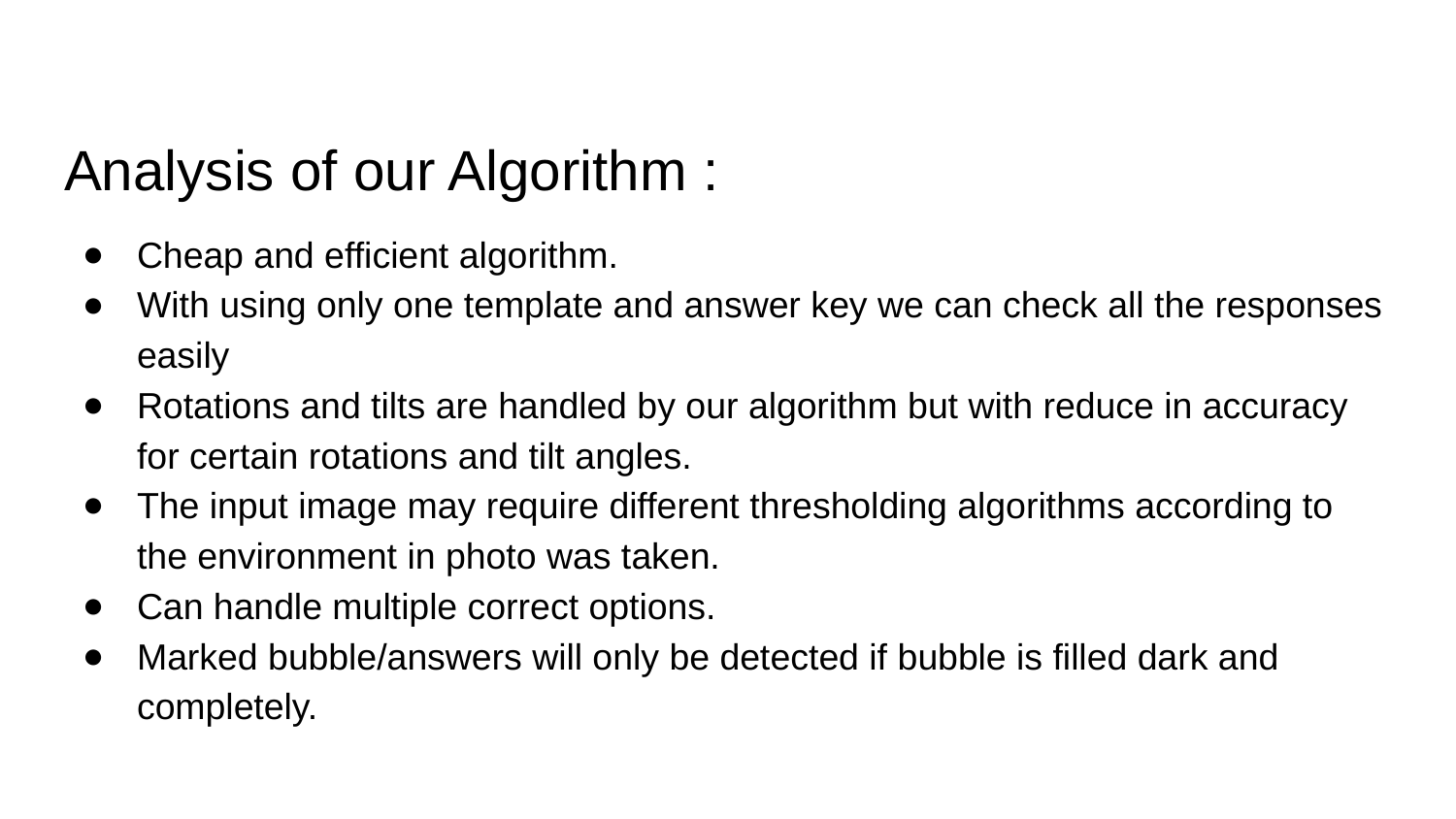

# Analysis of our Algorithm :
Cheap and efficient algorithm.
With using only one template and answer key we can check all the responses easily
Rotations and tilts are handled by our algorithm but with reduce in accuracy for certain rotations and tilt angles.
The input image may require different thresholding algorithms according to the environment in photo was taken.
Can handle multiple correct options.
Marked bubble/answers will only be detected if bubble is filled dark and completely.